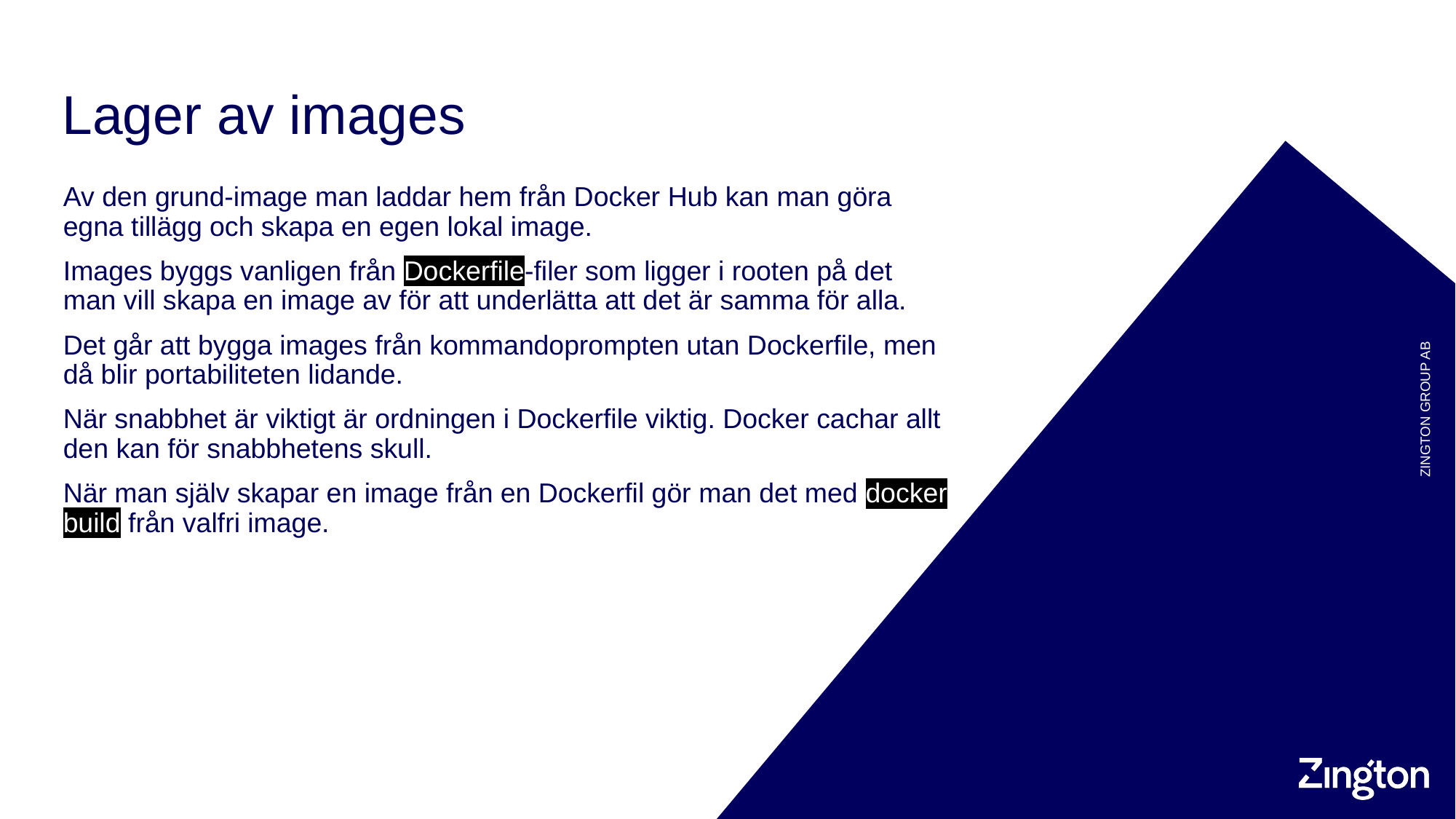

# Lager av images
Av den grund-image man laddar hem från Docker Hub kan man göra egna tillägg och skapa en egen lokal image.
Images byggs vanligen från Dockerfile-filer som ligger i rooten på det man vill skapa en image av för att underlätta att det är samma för alla.
Det går att bygga images från kommandoprompten utan Dockerfile, men då blir portabiliteten lidande.
När snabbhet är viktigt är ordningen i Dockerfile viktig. Docker cachar allt den kan för snabbhetens skull.
När man själv skapar en image från en Dockerfil gör man det med docker build från valfri image.